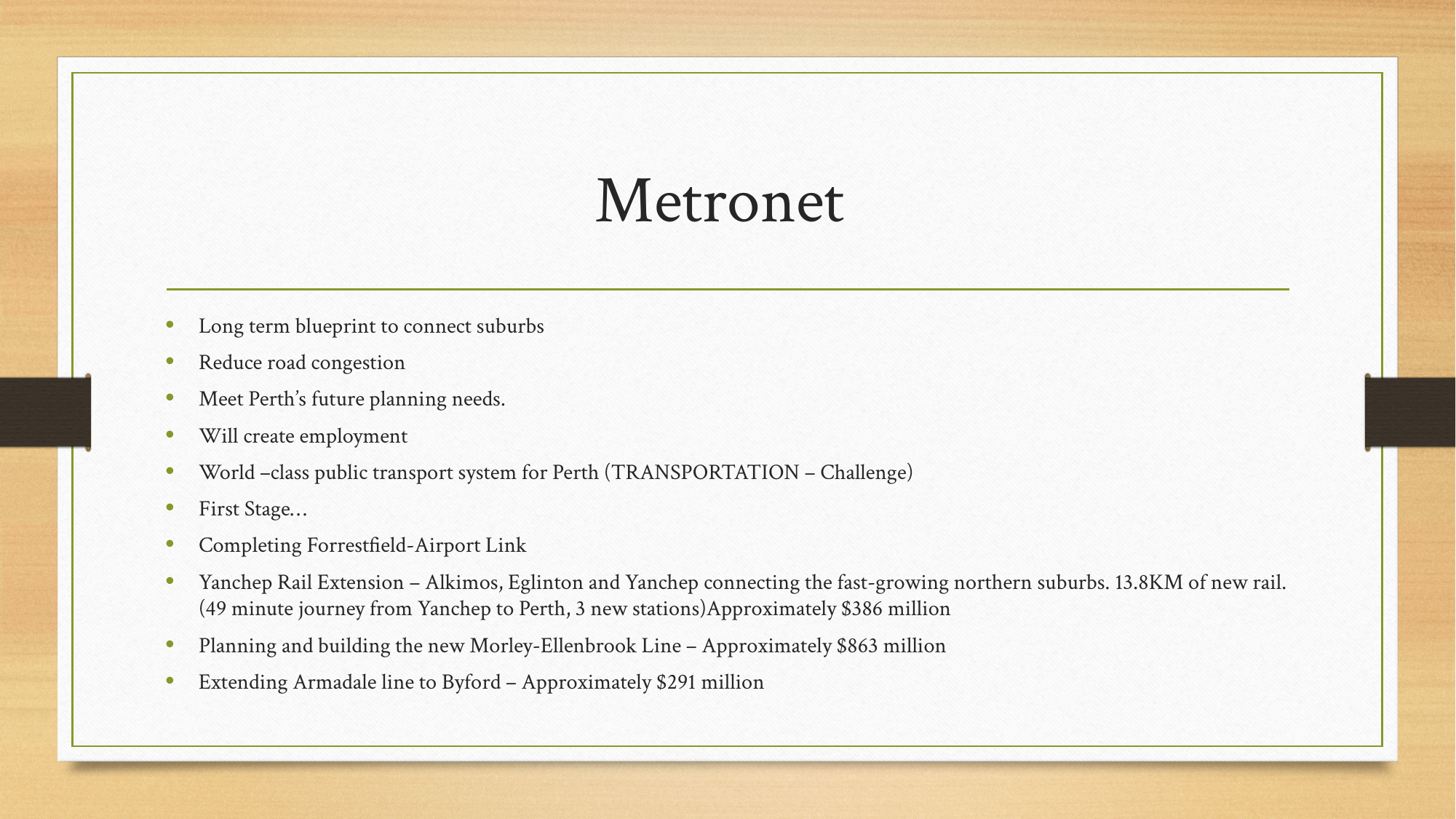

# Metronet
Long term blueprint to connect suburbs
Reduce road congestion
Meet Perth’s future planning needs.
Will create employment
World –class public transport system for Perth (TRANSPORTATION – Challenge)
First Stage…
Completing Forrestfield-Airport Link
Yanchep Rail Extension – Alkimos, Eglinton and Yanchep connecting the fast-growing northern suburbs. 13.8KM of new rail. (49 minute journey from Yanchep to Perth, 3 new stations)Approximately $386 million
Planning and building the new Morley-Ellenbrook Line – Approximately $863 million
Extending Armadale line to Byford – Approximately $291 million